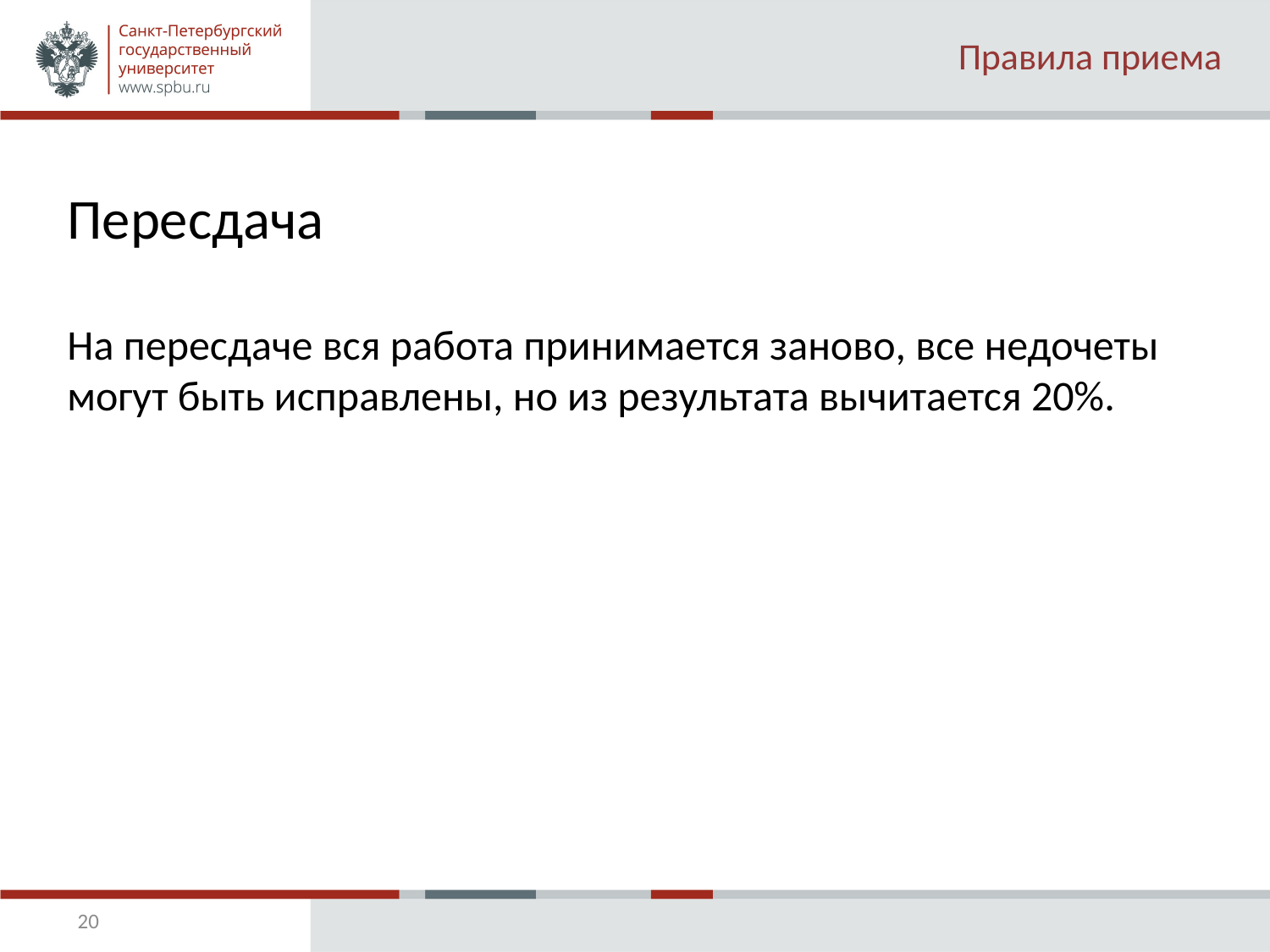

# Правила приема
Пересдача

На пересдаче вся работа принимается заново, все недочеты могут быть исправлены, но из результата вычитается 20%.

20